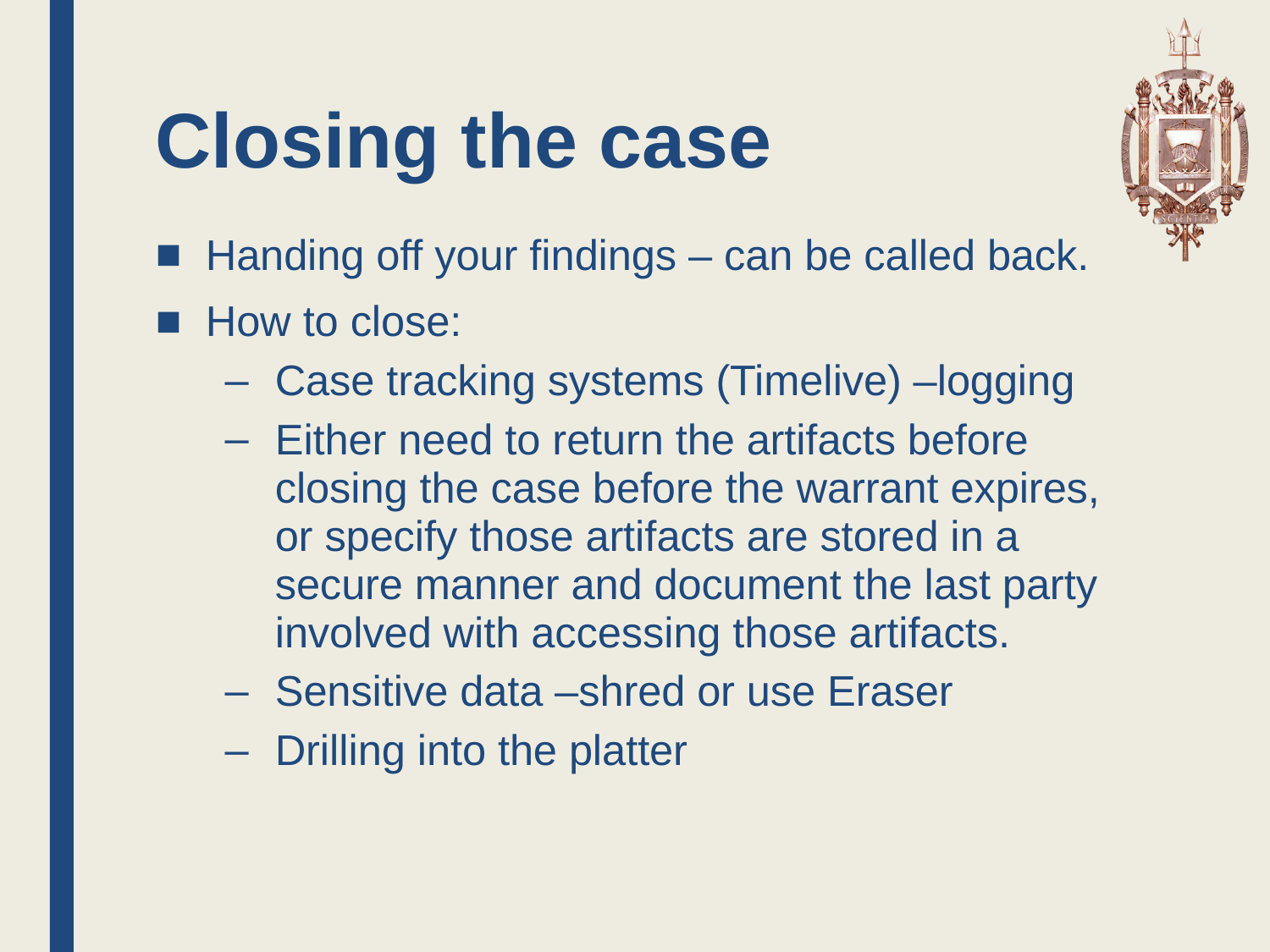

# Closing the case
Handing off your findings – can be called back.
How to close:
Case tracking systems (Timelive) –logging
Either need to return the artifacts before closing the case before the warrant expires, or specify those artifacts are stored in a secure manner and document the last party involved with accessing those artifacts.
Sensitive data –shred or use Eraser
Drilling into the platter